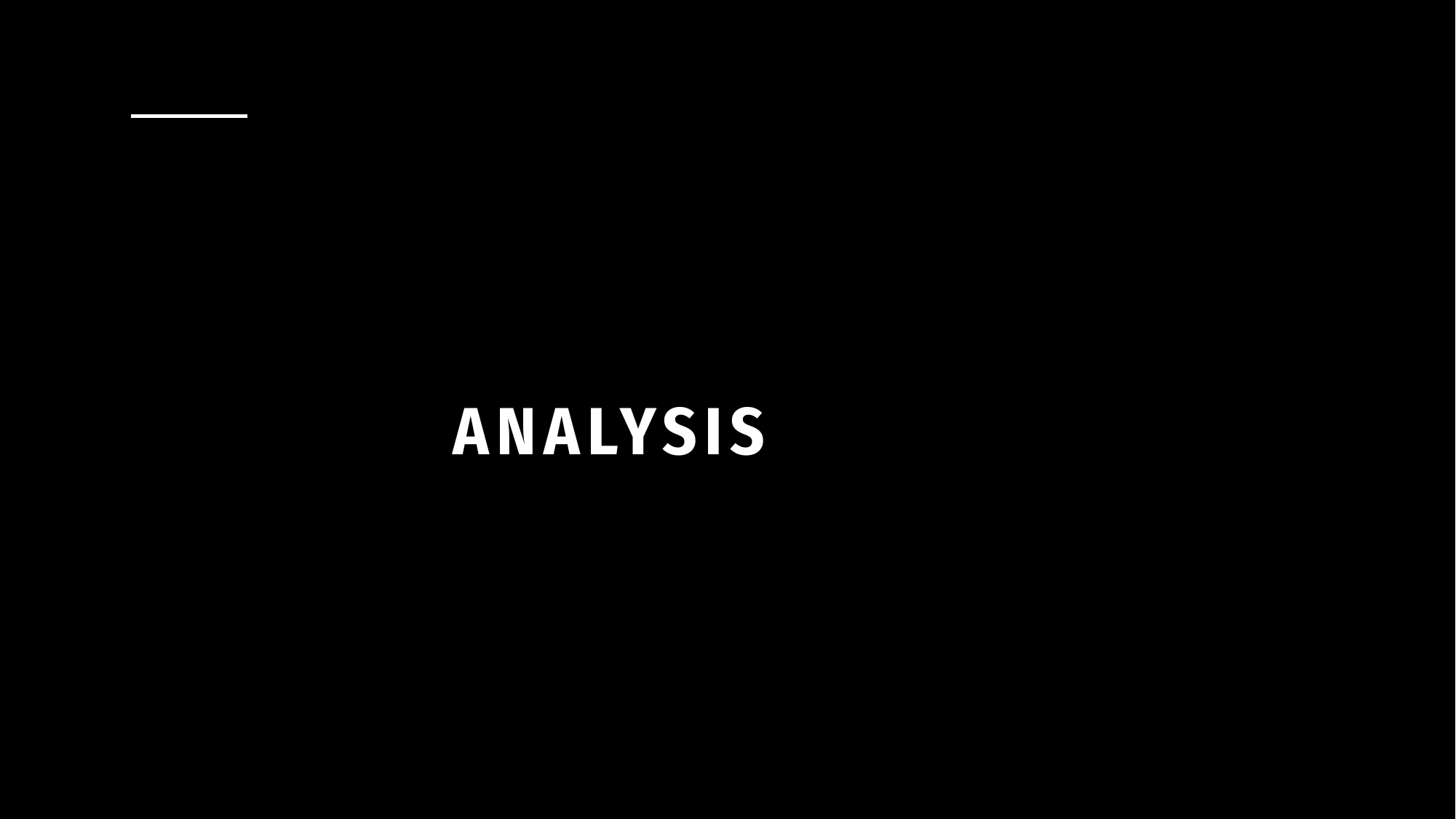

Crafting an engaging, impactful, and professional presentation
# analysis